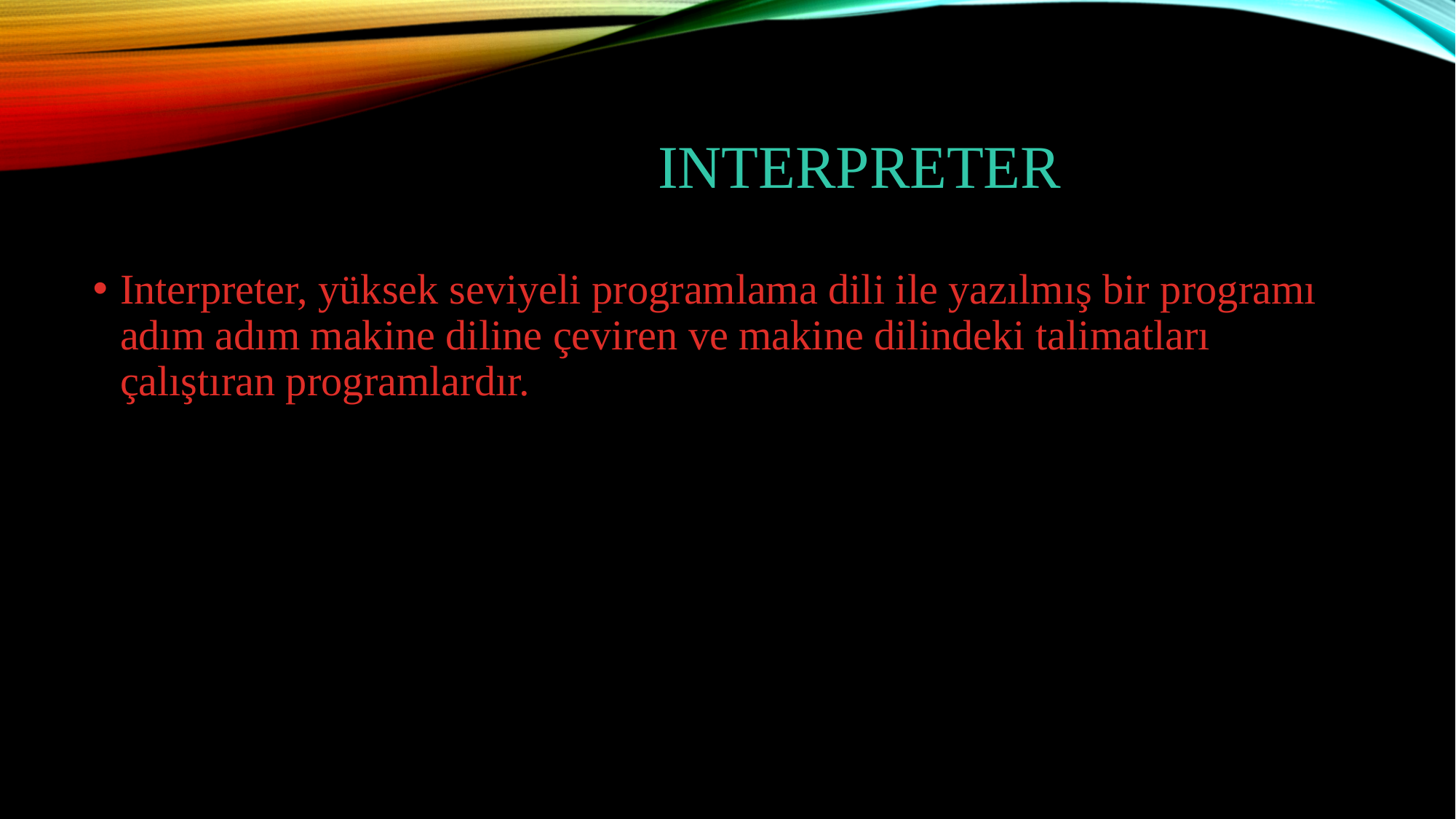

# INTERPRETER
Interpreter, yüksek seviyeli programlama dili ile yazılmış bir programı adım adım makine diline çeviren ve makine dilindeki talimatları çalıştıran programlardır.